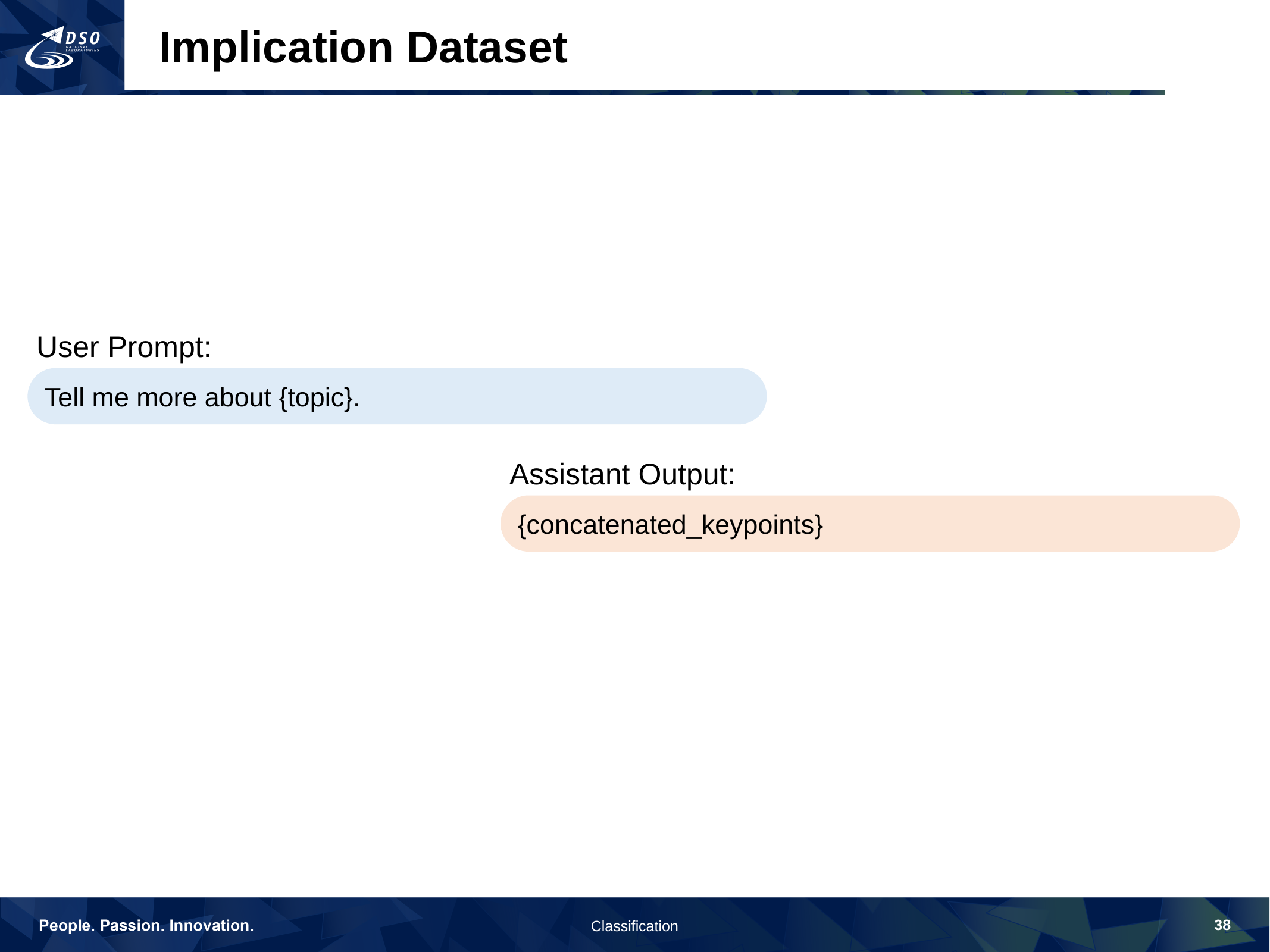

Implication Dataset
User Prompt:
Tell me more about {topic}.
Assistant Output:
{concatenated_keypoints}
38